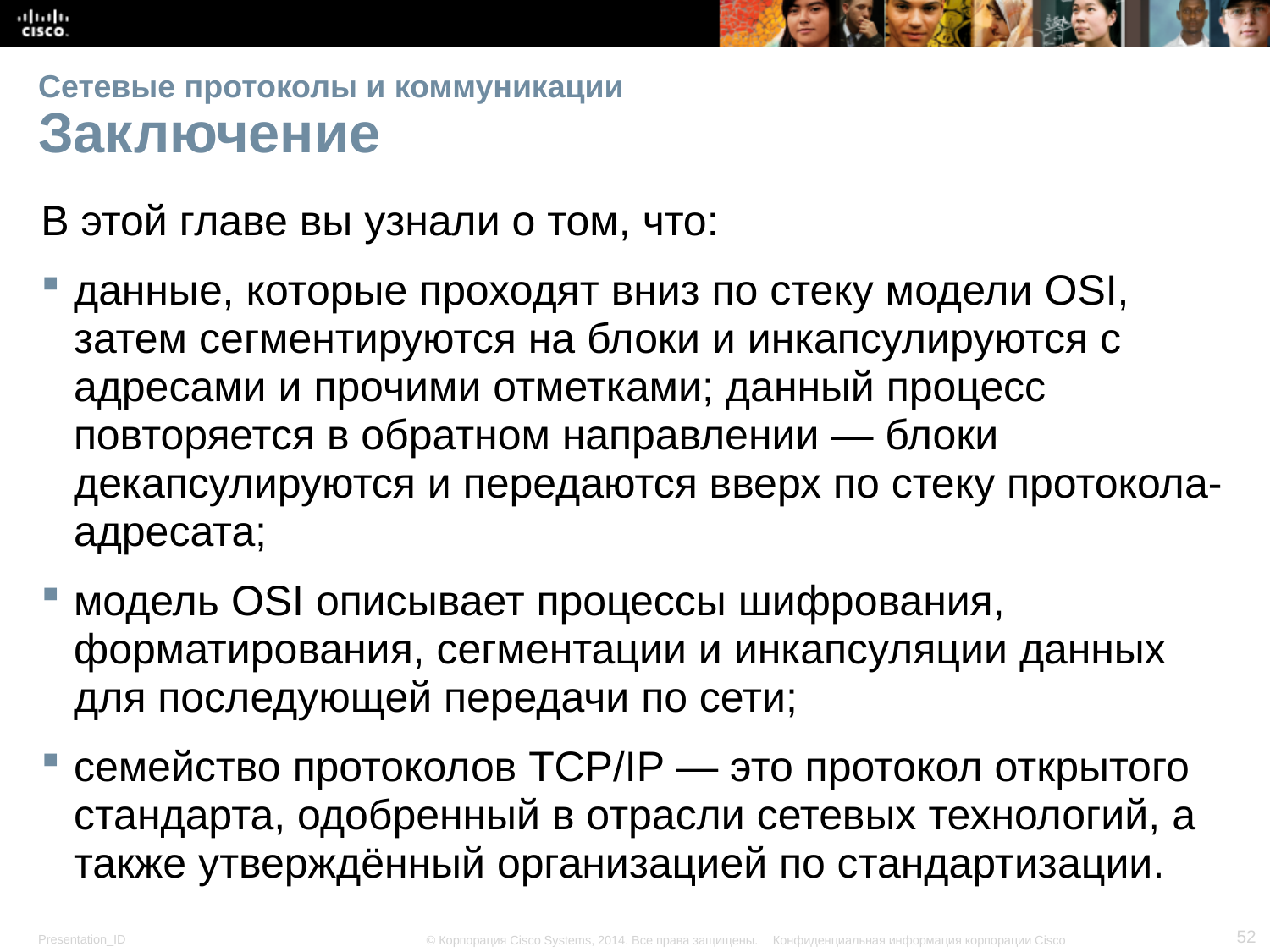

# Сетевые протоколы и коммуникации Заключение
В этой главе вы узнали о том, что:
данные, которые проходят вниз по стеку модели OSI, затем сегментируются на блоки и инкапсулируются с адресами и прочими отметками; данный процесс повторяется в обратном направлении — блоки декапсулируются и передаются вверх по стеку протокола-адресата;
модель OSI описывает процессы шифрования, форматирования, сегментации и инкапсуляции данных для последующей передачи по сети;
семейство протоколов TCP/IP — это протокол открытого стандарта, одобренный в отрасли сетевых технологий, а также утверждённый организацией по стандартизации.